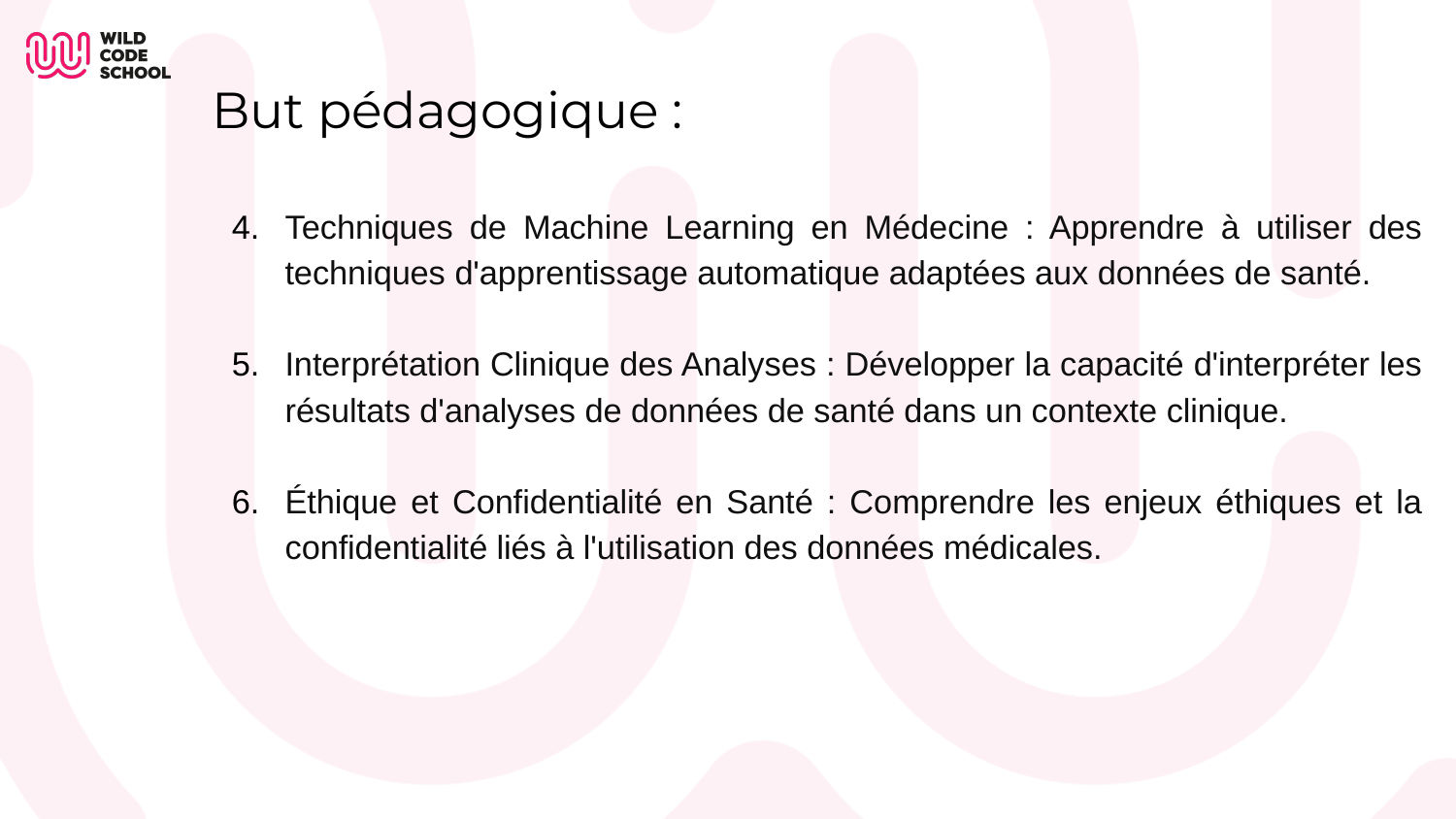

# But pédagogique :

Techniques de Machine Learning en Médecine : Apprendre à utiliser des techniques d'apprentissage automatique adaptées aux données de santé.

Interprétation Clinique des Analyses : Développer la capacité d'interpréter les résultats d'analyses de données de santé dans un contexte clinique.

Éthique et Confidentialité en Santé : Comprendre les enjeux éthiques et la confidentialité liés à l'utilisation des données médicales.